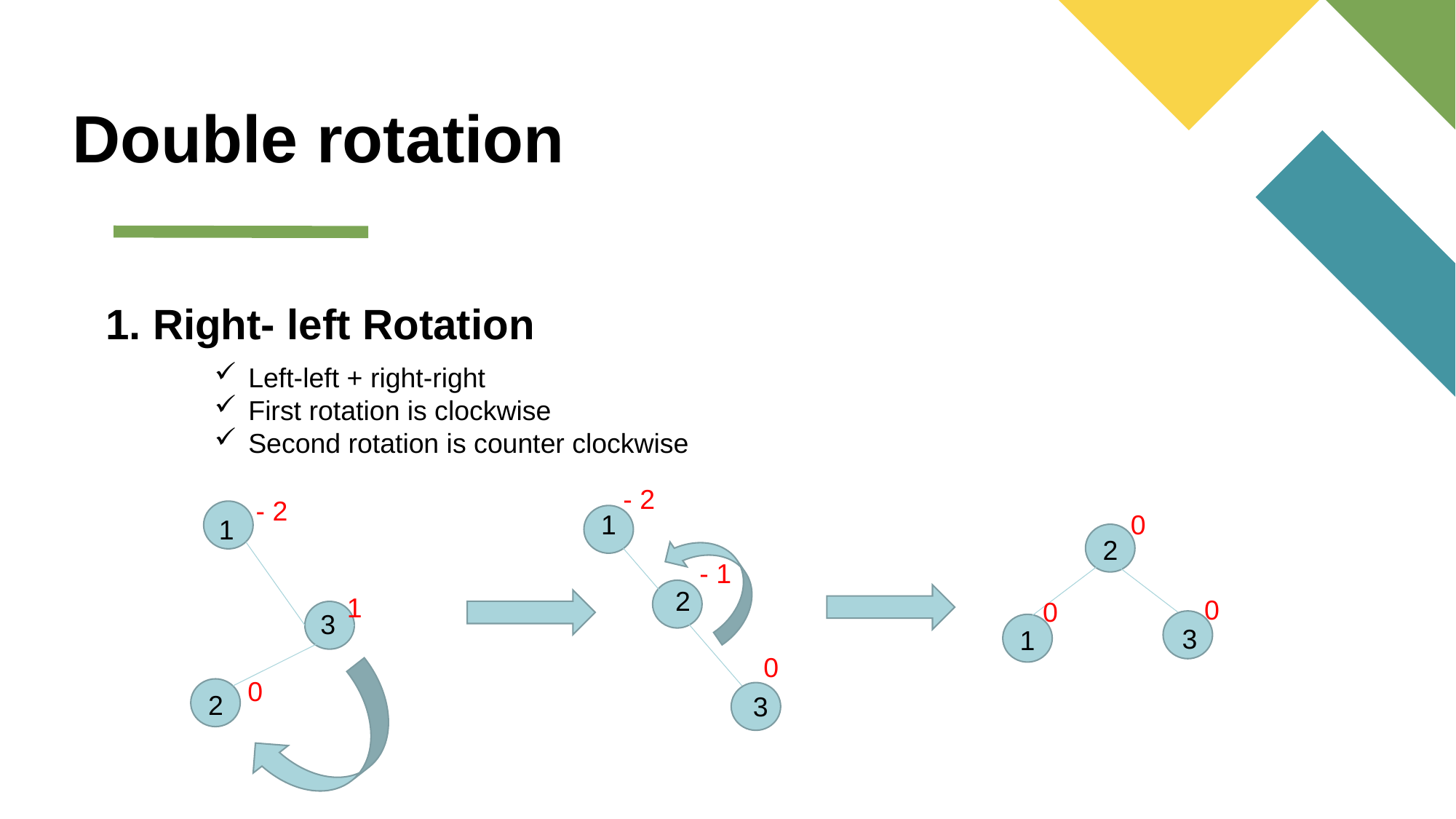

Double rotation
1. Right- left Rotation
Left-left + right-right
First rotation is clockwise
Second rotation is counter clockwise
- 2
- 2

1
0

1

2
- 1
2

1

0
0

3

3
1
0
0

2

3